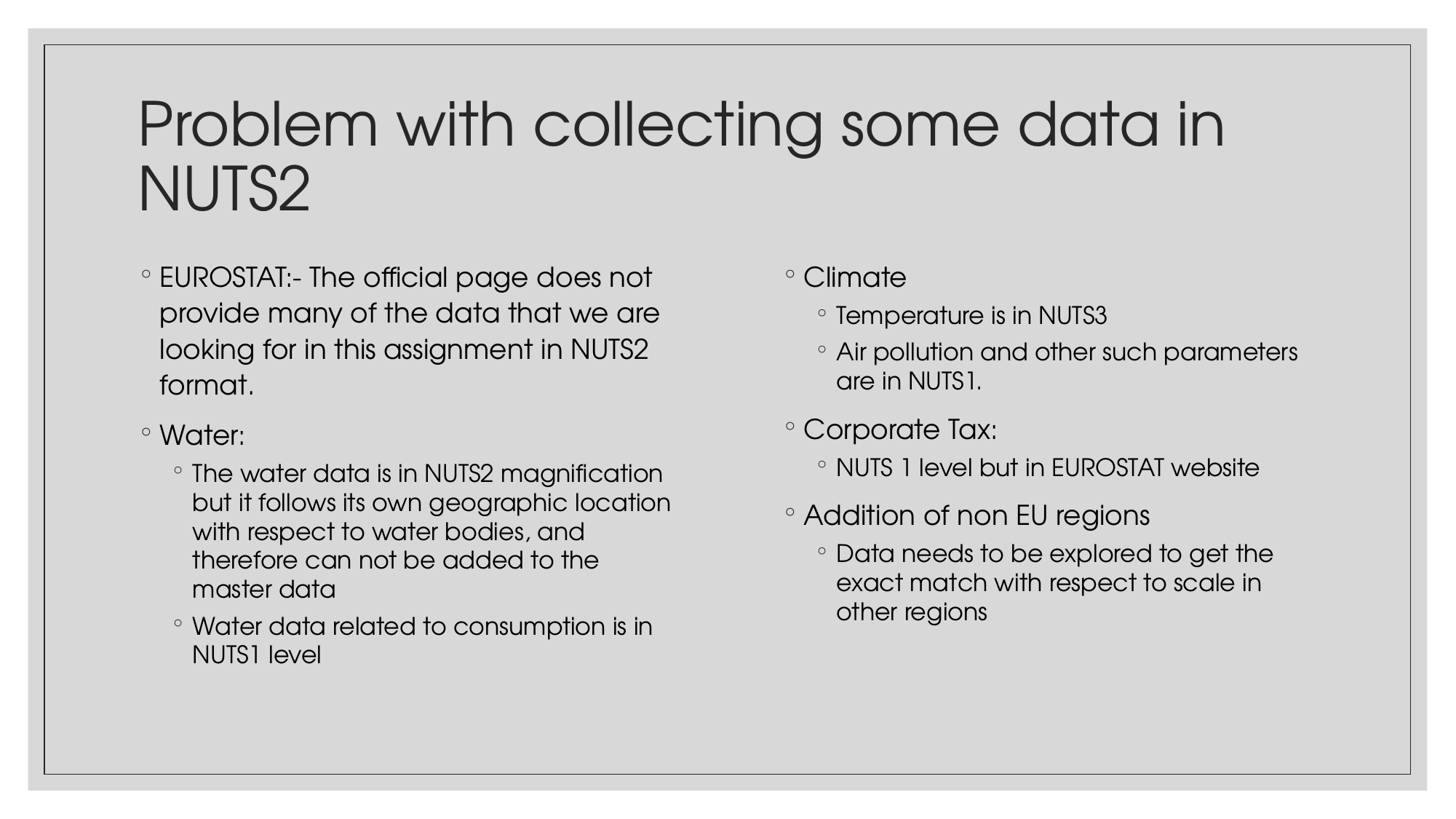

# Problem with collecting some data in NUTS2
EUROSTAT:- The official page does not provide many of the data that we are looking for in this assignment in NUTS2 format.
Water:
The water data is in NUTS2 magnification but it follows its own geographic location with respect to water bodies, and therefore can not be added to the master data
Water data related to consumption is in NUTS1 level
Climate
Temperature is in NUTS3
Air pollution and other such parameters are in NUTS1.
Corporate Tax:
NUTS 1 level but in EUROSTAT website
Addition of non EU regions
Data needs to be explored to get the exact match with respect to scale in other regions